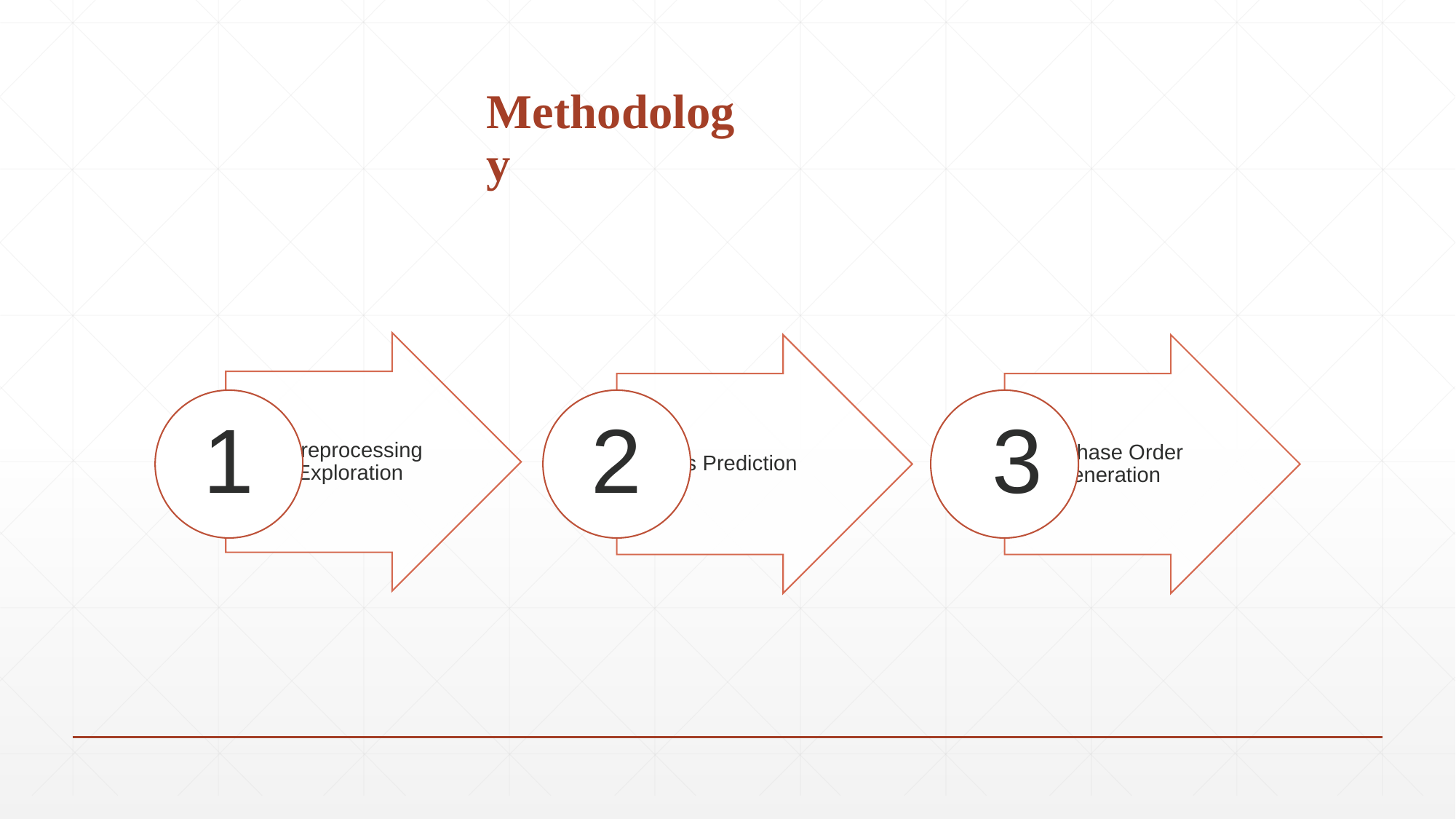

# Methodology
Data Preprocessing and Exploration
1
Sales Prediction
2
Purchase Order Generation
 3